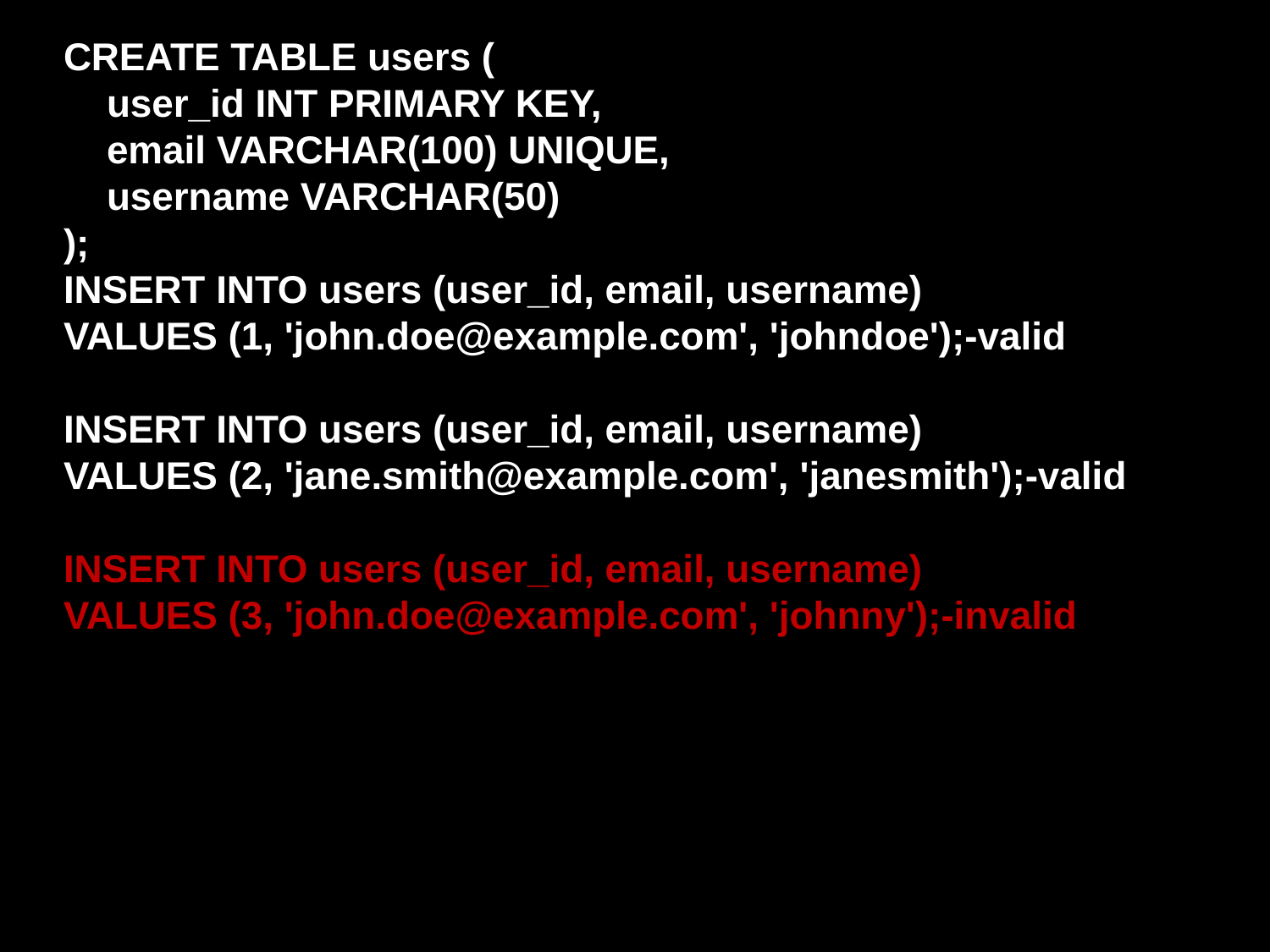

CREATE TABLE users (
    user_id INT PRIMARY KEY,
    email VARCHAR(100) UNIQUE,
    username VARCHAR(50)
);
INSERT INTO users (user_id, email, username)
VALUES (1, 'john.doe@example.com', 'johndoe');-valid

INSERT INTO users (user_id, email, username)
VALUES (2, 'jane.smith@example.com', 'janesmith');-valid

INSERT INTO users (user_id, email, username)
VALUES (3, 'john.doe@example.com', 'johnny');-invalid